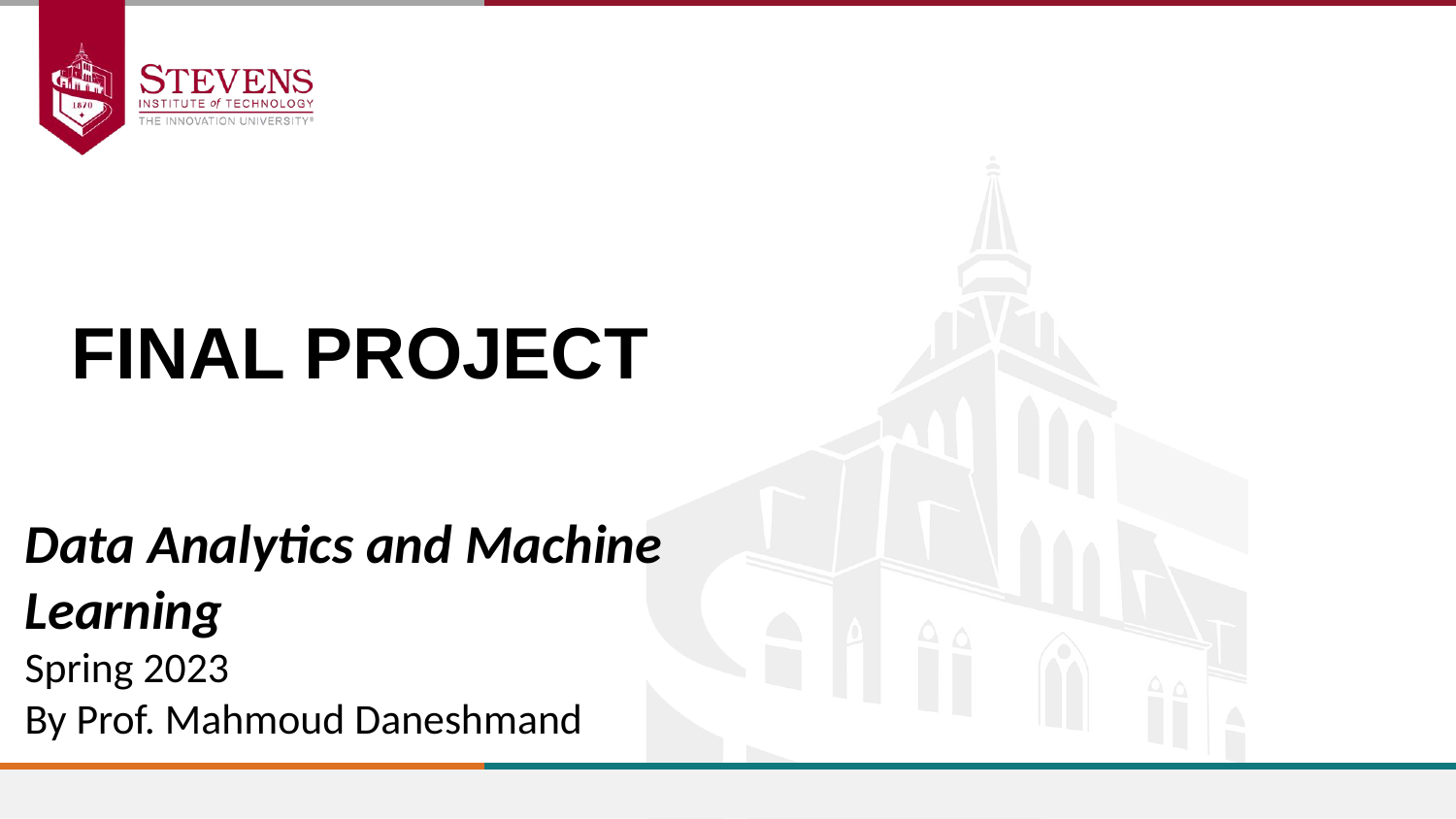

# FINAL PROJECT
Data Analytics and Machine Learning
Spring 2023
By Prof. Mahmoud Daneshmand